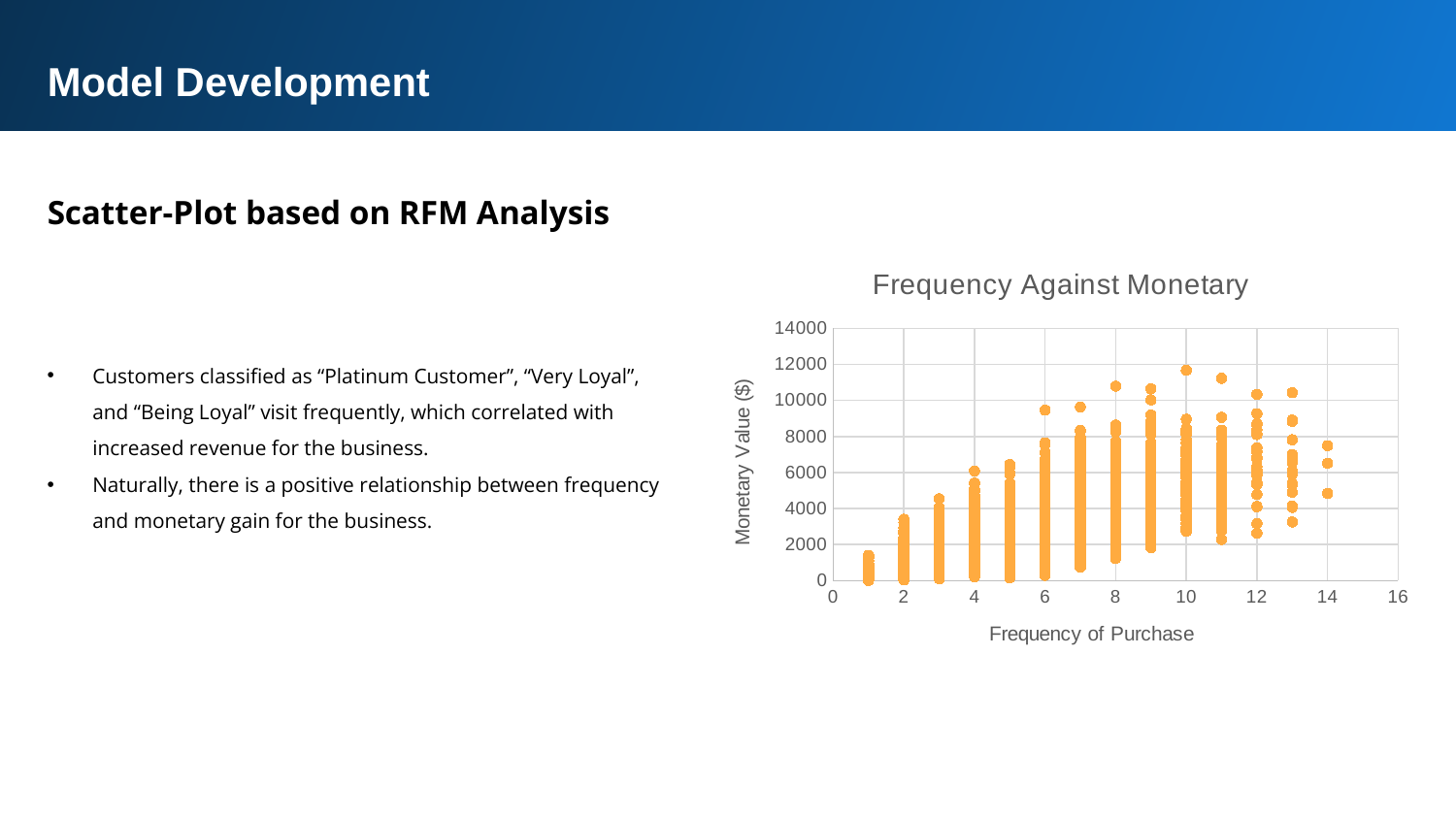

Model Development
Scatter-Plot based on RFM Analysis

### Chart: Frequency Against Monetary

| Category | Sum of profit |
|---|---|
Customers classified as “Platinum Customer”, “Very Loyal”, and “Being Loyal” visit frequently, which correlated with increased revenue for the business.
Naturally, there is a positive relationship between frequency and monetary gain for the business.